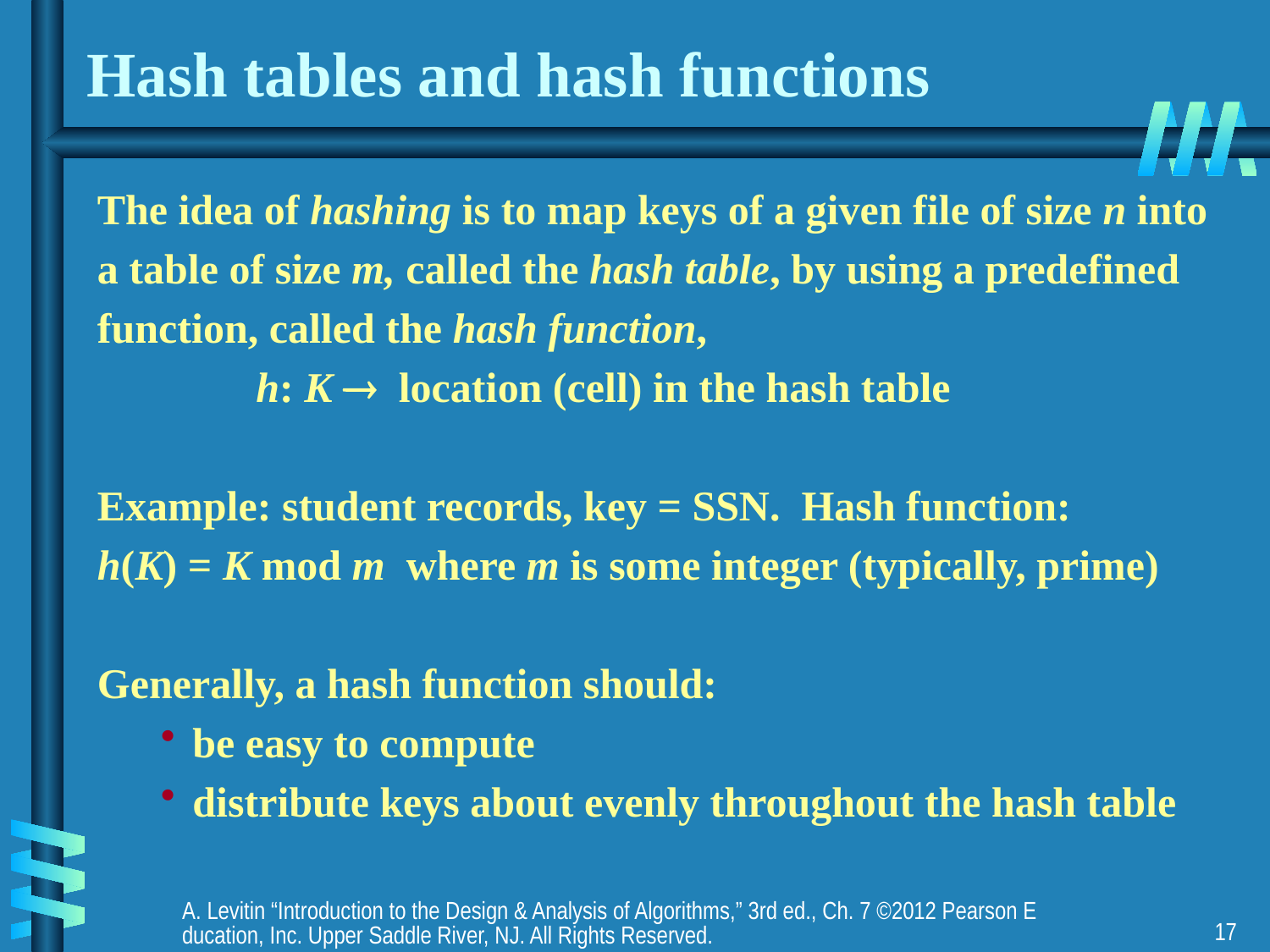

# Hash tables and hash functions
The idea of hashing is to map keys of a given file of size n into
a table of size m, called the hash table, by using a predefined
function, called the hash function,
               h: K →  location (cell) in the hash table

Example: student records, key = SSN.  Hash function:
h(K) = K mod m  where m is some integer (typically, prime)

Generally, a hash function should:
be easy to compute
distribute keys about evenly throughout the hash table
A. Levitin “Introduction to the Design & Analysis of Algorithms,” 3rd ed., Ch. 7 ©2012 Pearson Education, Inc. Upper Saddle River, NJ. All Rights Reserved.
17